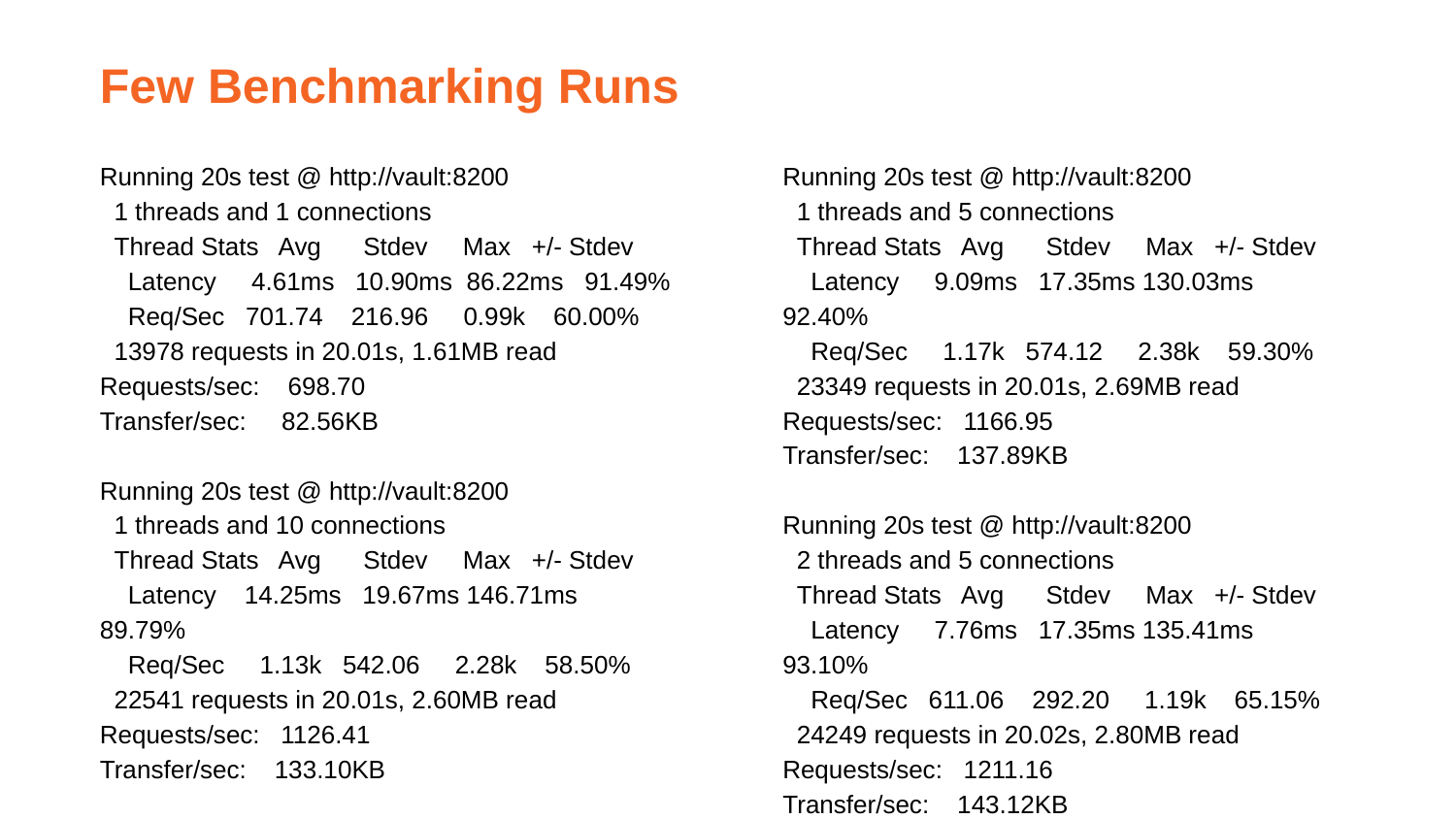

Few Benchmarking Runs
Running 20s test @ http://vault:8200
  1 threads and 1 connections
  Thread Stats   Avg      Stdev     Max   +/- Stdev
    Latency     4.61ms   10.90ms  86.22ms   91.49%
    Req/Sec   701.74    216.96     0.99k    60.00%
  13978 requests in 20.01s, 1.61MB read
Requests/sec:    698.70
Transfer/sec:     82.56KB

Running 20s test @ http://vault:8200
  1 threads and 10 connections
  Thread Stats   Avg      Stdev     Max   +/- Stdev
    Latency    14.25ms   19.67ms 146.71ms   89.79%
    Req/Sec     1.13k   542.06     2.28k    58.50%
  22541 requests in 20.01s, 2.60MB read
Requests/sec:   1126.41
Transfer/sec:    133.10KB

Running 20s test @ http://vault:8200
  1 threads and 5 connections
  Thread Stats   Avg      Stdev     Max   +/- Stdev
    Latency     9.09ms   17.35ms 130.03ms   92.40%
    Req/Sec     1.17k   574.12     2.38k    59.30%
  23349 requests in 20.01s, 2.69MB read
Requests/sec:   1166.95
Transfer/sec:    137.89KB

Running 20s test @ http://vault:8200
  2 threads and 5 connections
  Thread Stats   Avg      Stdev     Max   +/- Stdev
    Latency     7.76ms   17.35ms 135.41ms   93.10%
    Req/Sec   611.06    292.20     1.19k    65.15%
  24249 requests in 20.02s, 2.80MB read
Requests/sec:   1211.16
Transfer/sec:    143.12KB